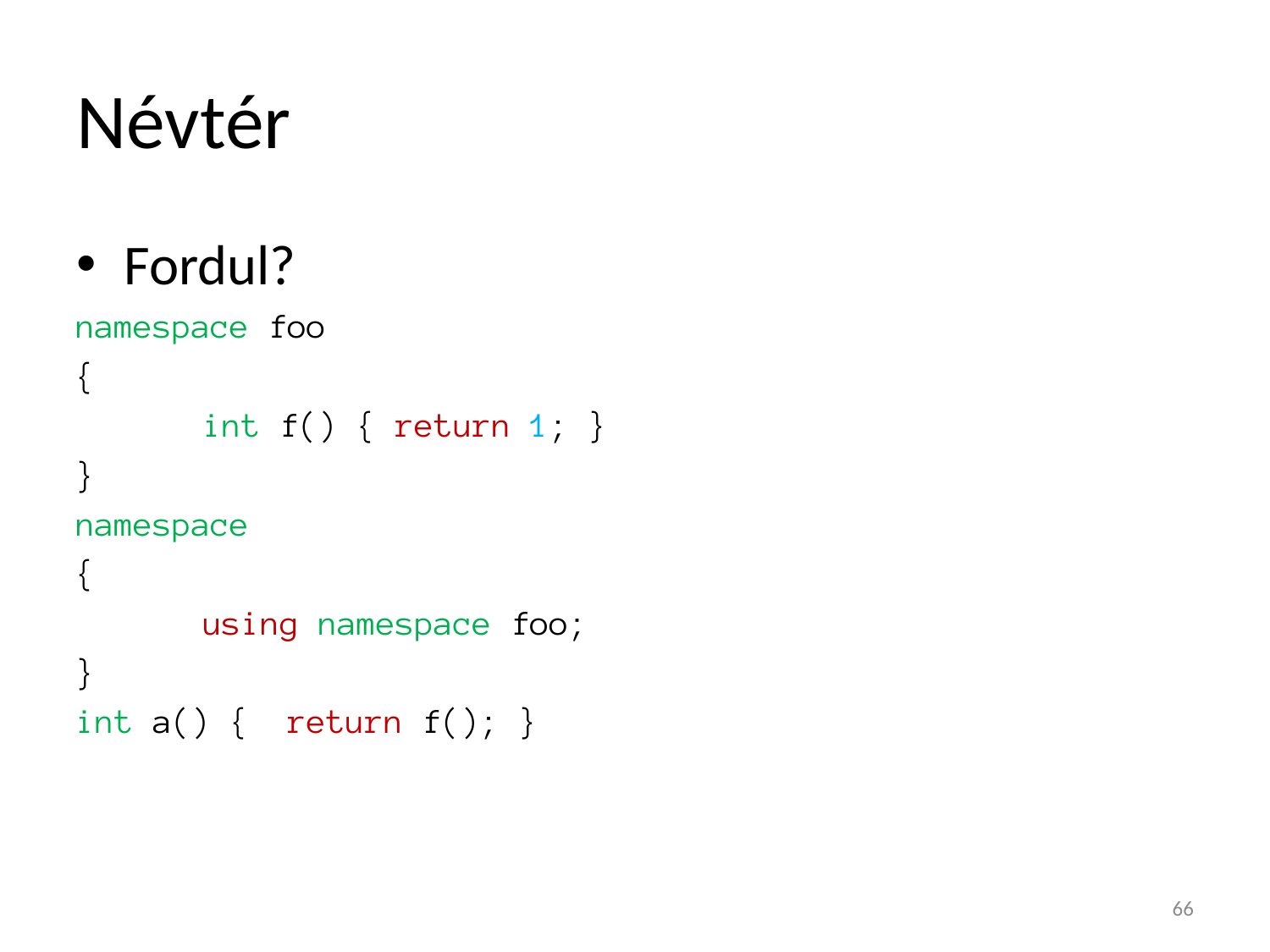

# Névtér
Fordul?
namespace foo
{
	int f() { return 1; }
}
namespace
{
	using namespace foo;
}
int a() {  return f(); }
66